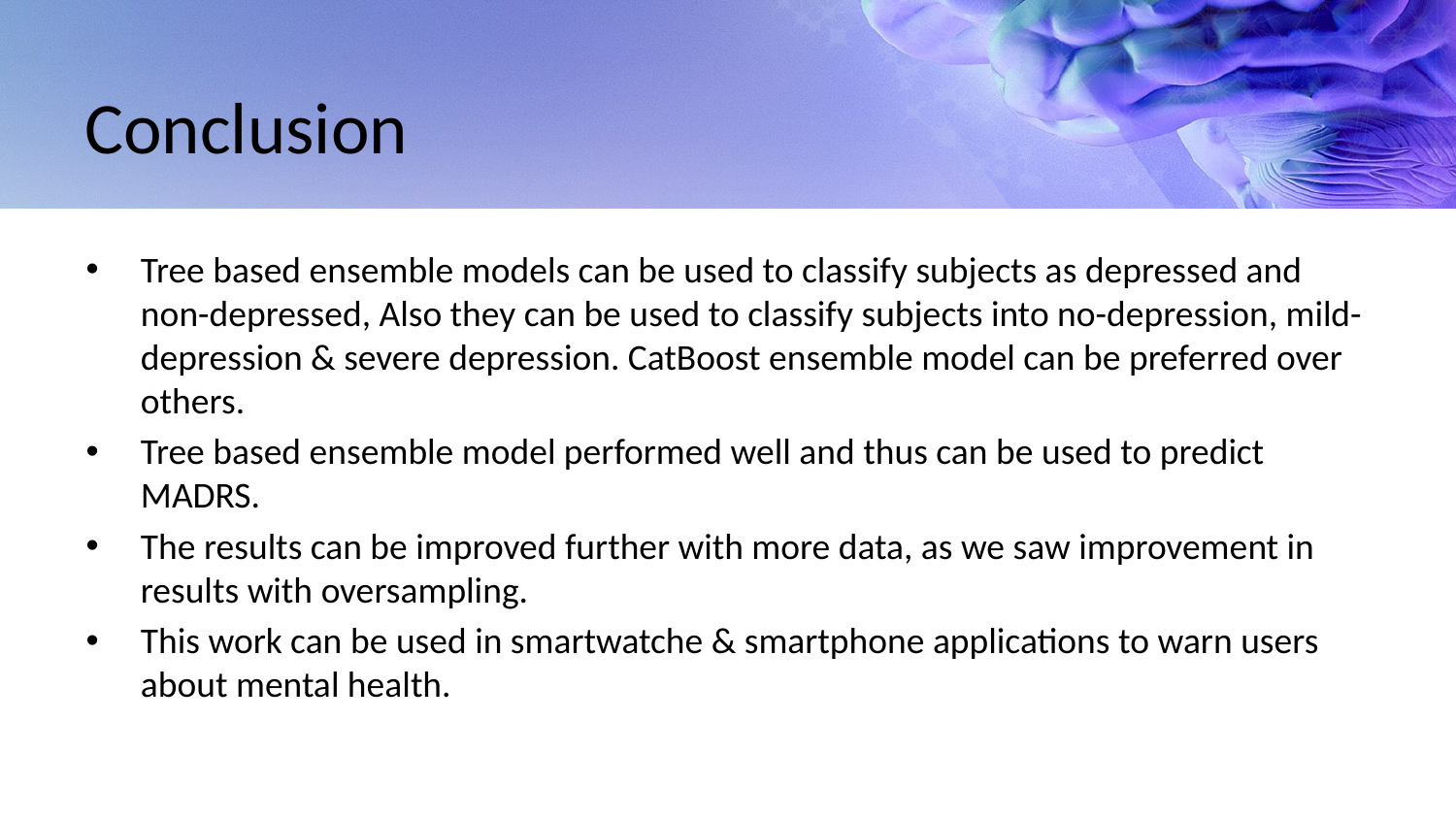

# Conclusion
Tree based ensemble models can be used to classify subjects as depressed and non-depressed, Also they can be used to classify subjects into no-depression, mild-depression & severe depression. CatBoost ensemble model can be preferred over others.
Tree based ensemble model performed well and thus can be used to predict MADRS.
The results can be improved further with more data, as we saw improvement in results with oversampling.
This work can be used in smartwatche & smartphone applications to warn users about mental health.